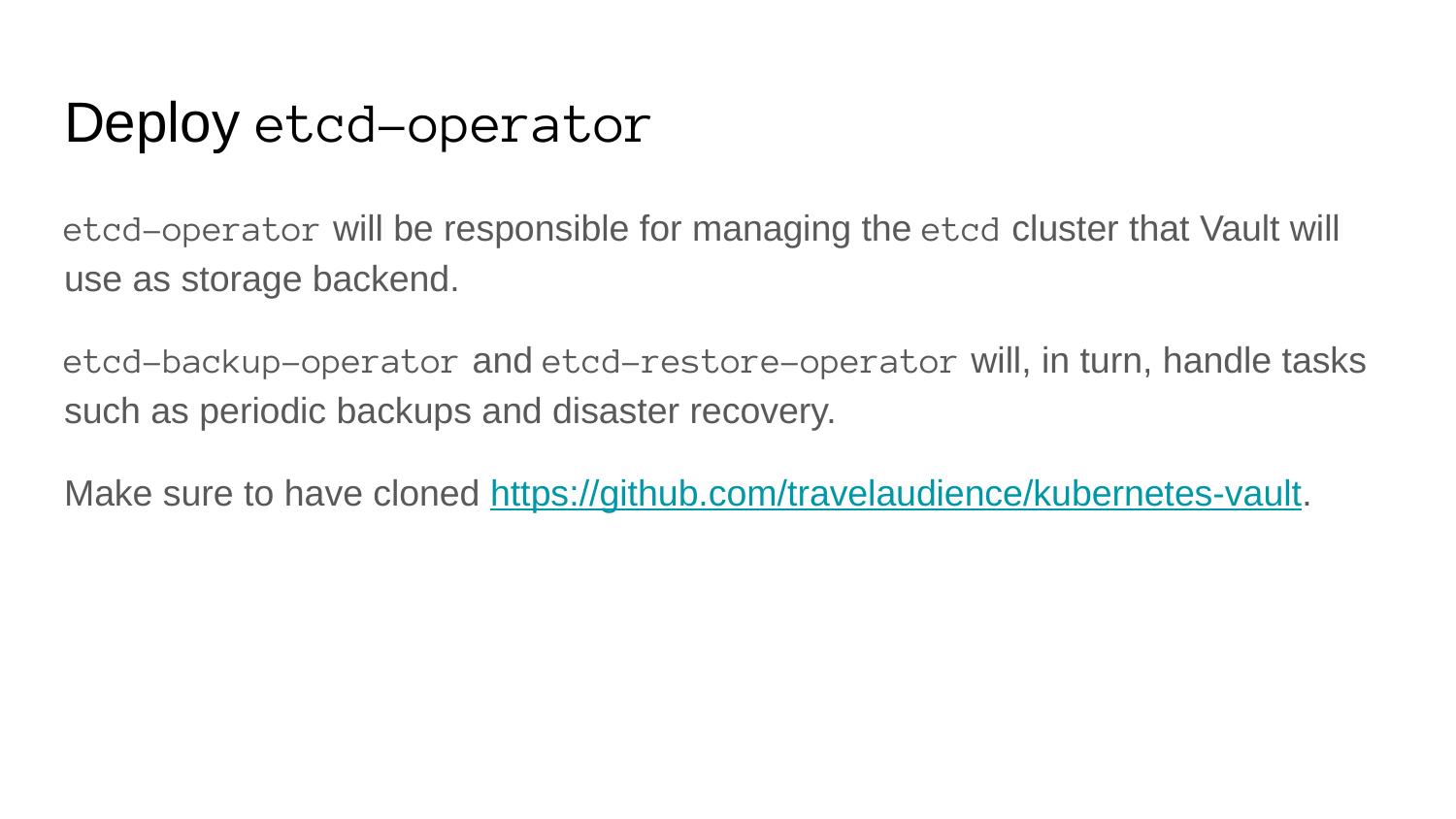

# Deploy etcd-operator
etcd-operator will be responsible for managing the etcd cluster that Vault will use as storage backend.
etcd-backup-operator and etcd-restore-operator will, in turn, handle tasks such as periodic backups and disaster recovery.
Make sure to have cloned https://github.com/travelaudience/kubernetes-vault.